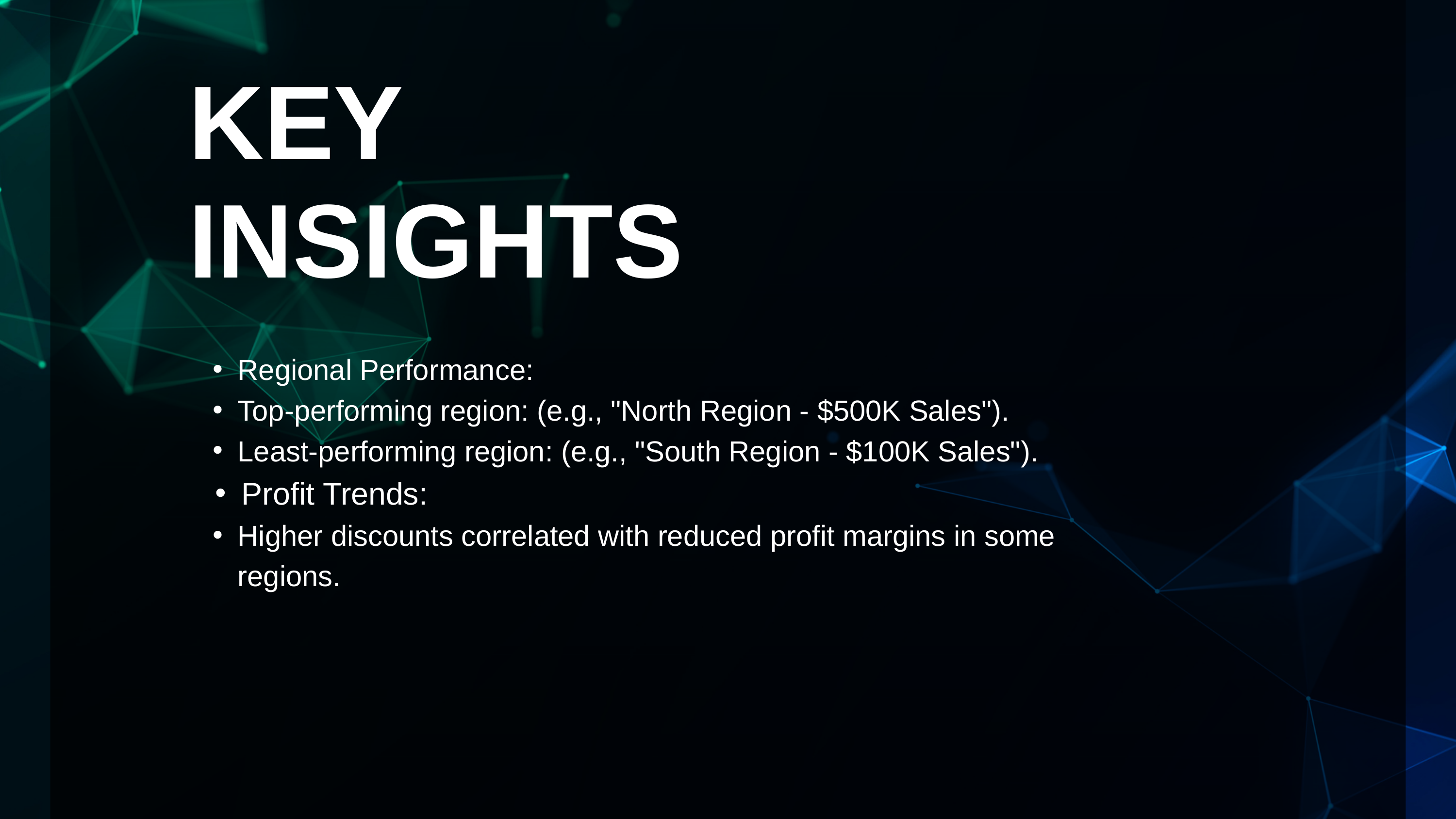

KEY INSIGHTS
Regional Performance:
Top-performing region: (e.g., "North Region - $500K Sales").
Least-performing region: (e.g., "South Region - $100K Sales").
Profit Trends:
Higher discounts correlated with reduced profit margins in some regions.